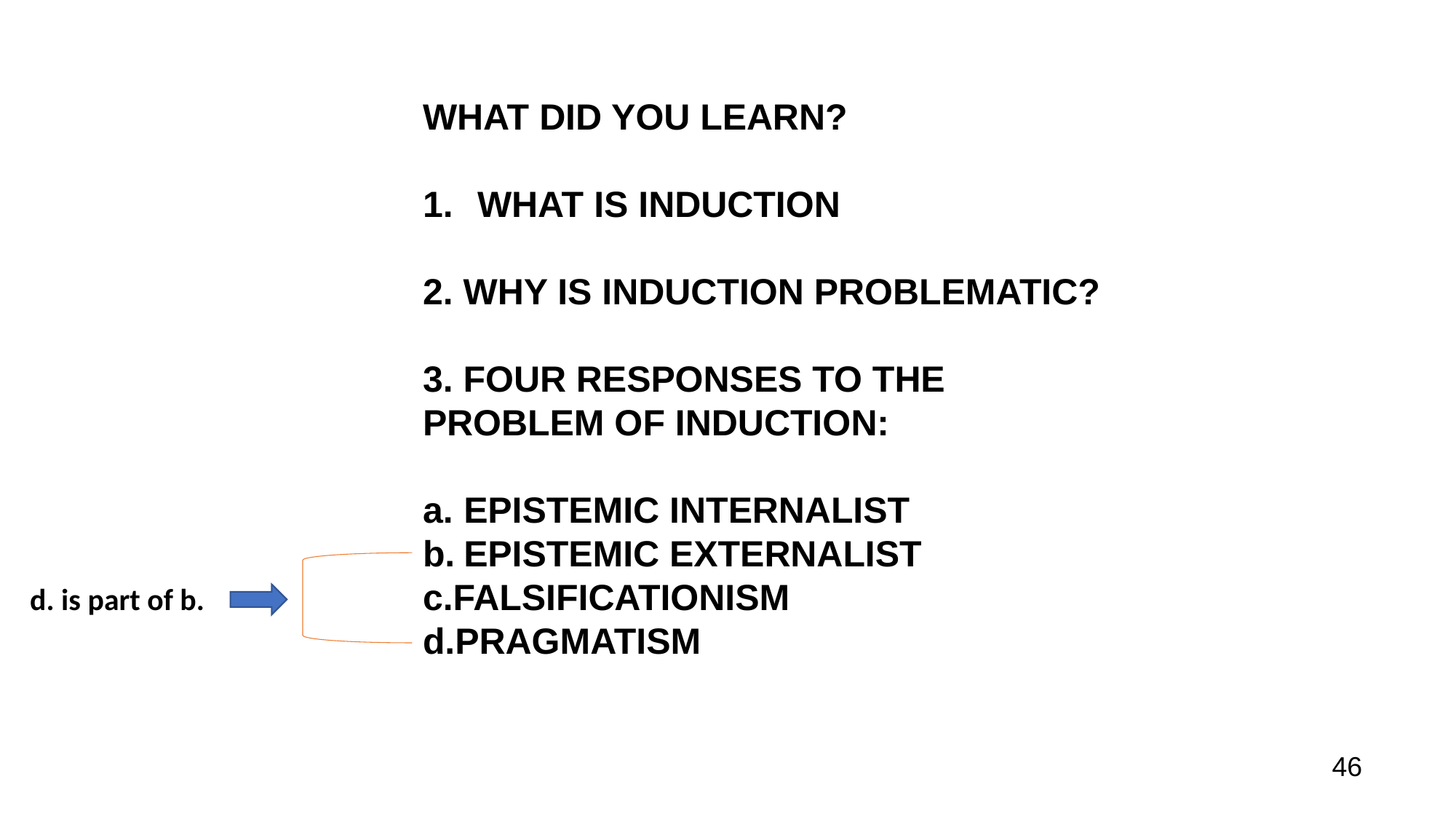

WHAT DID YOU LEARN?

WHAT IS INDUCTION

2. WHY IS INDUCTION PROBLEMATIC?

3. FOUR RESPONSES TO THE PROBLEM OF INDUCTION:

EPISTEMIC INTERNALIST
EPISTEMIC EXTERNALIST
c.FALSIFICATIONISM
d.PRAGMATISM

d. is part of b.

46